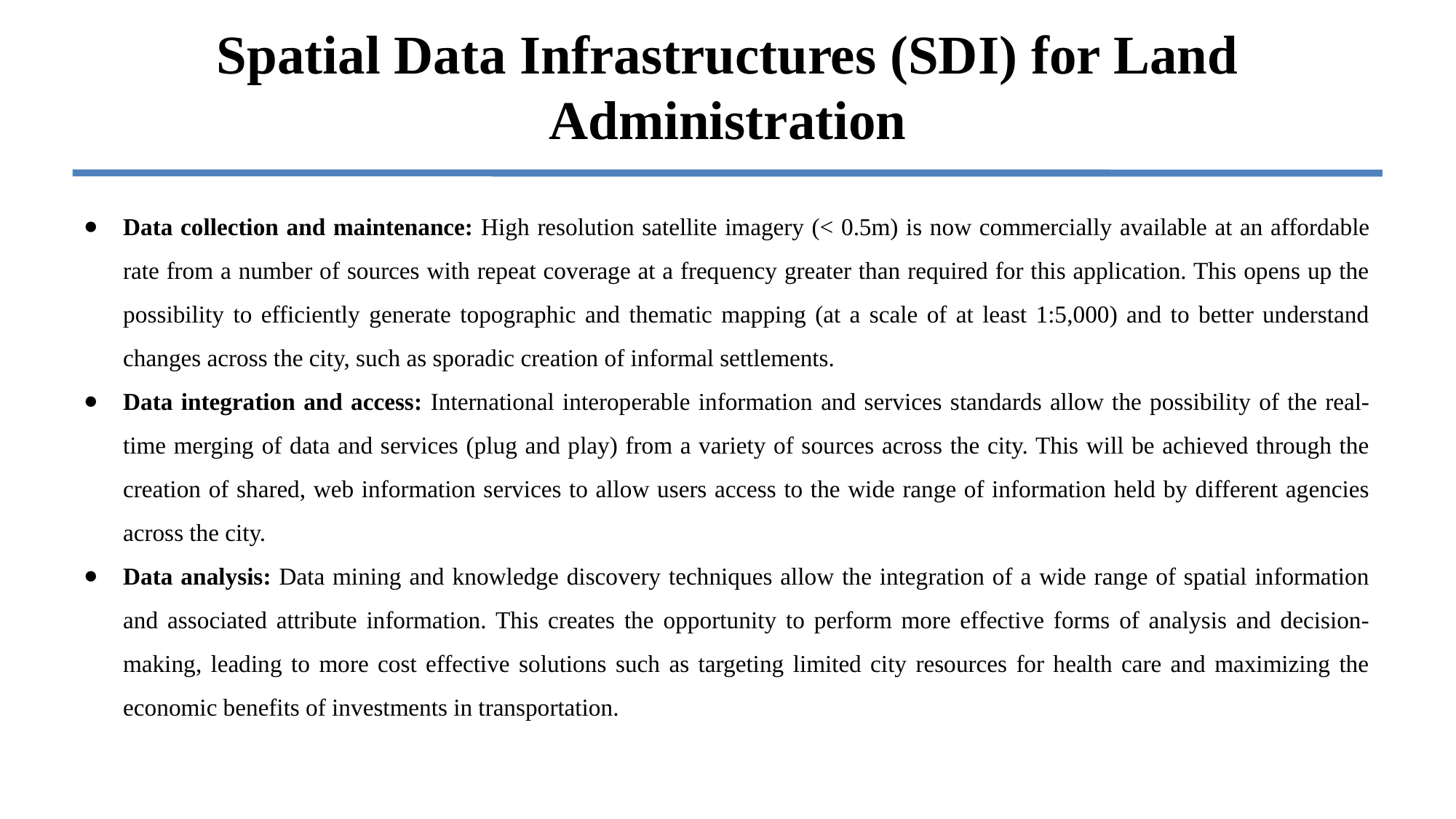

# Spatial Data Infrastructures (SDI) for Land Administration
Data collection and maintenance: High resolution satellite imagery (< 0.5m) is now commercially available at an affordable rate from a number of sources with repeat coverage at a frequency greater than required for this application. This opens up the possibility to efficiently generate topographic and thematic mapping (at a scale of at least 1:5,000) and to better understand changes across the city, such as sporadic creation of informal settlements.
Data integration and access: International interoperable information and services standards allow the possibility of the real-time merging of data and services (plug and play) from a variety of sources across the city. This will be achieved through the creation of shared, web information services to allow users access to the wide range of information held by different agencies across the city.
Data analysis: Data mining and knowledge discovery techniques allow the integration of a wide range of spatial information and associated attribute information. This creates the opportunity to perform more effective forms of analysis and decision-making, leading to more cost effective solutions such as targeting limited city resources for health care and maximizing the economic benefits of investments in transportation.